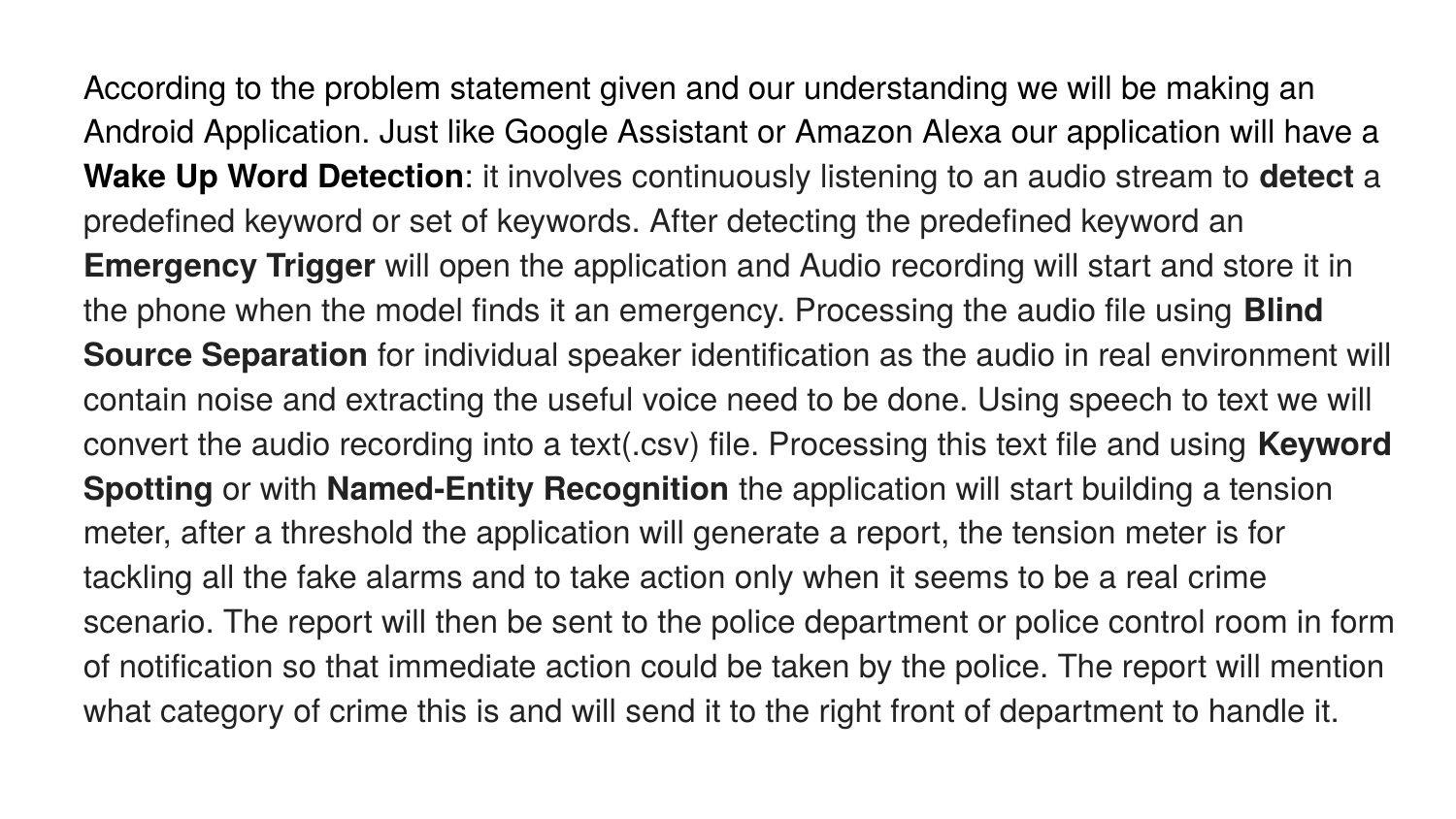

According to the problem statement given and our understanding we will be making an Android Application. Just like Google Assistant or Amazon Alexa our application will have a Wake Up Word Detection: it involves continuously listening to an audio stream to detect a predefined keyword or set of keywords. After detecting the predefined keyword an Emergency Trigger will open the application and Audio recording will start and store it in the phone when the model finds it an emergency. Processing the audio file using Blind Source Separation for individual speaker identification as the audio in real environment will contain noise and extracting the useful voice need to be done. Using speech to text we will convert the audio recording into a text(.csv) file. Processing this text file and using Keyword Spotting or with Named-Entity Recognition the application will start building a tension meter, after a threshold the application will generate a report, the tension meter is for tackling all the fake alarms and to take action only when it seems to be a real crime scenario. The report will then be sent to the police department or police control room in form of notification so that immediate action could be taken by the police. The report will mention what category of crime this is and will send it to the right front of department to handle it.